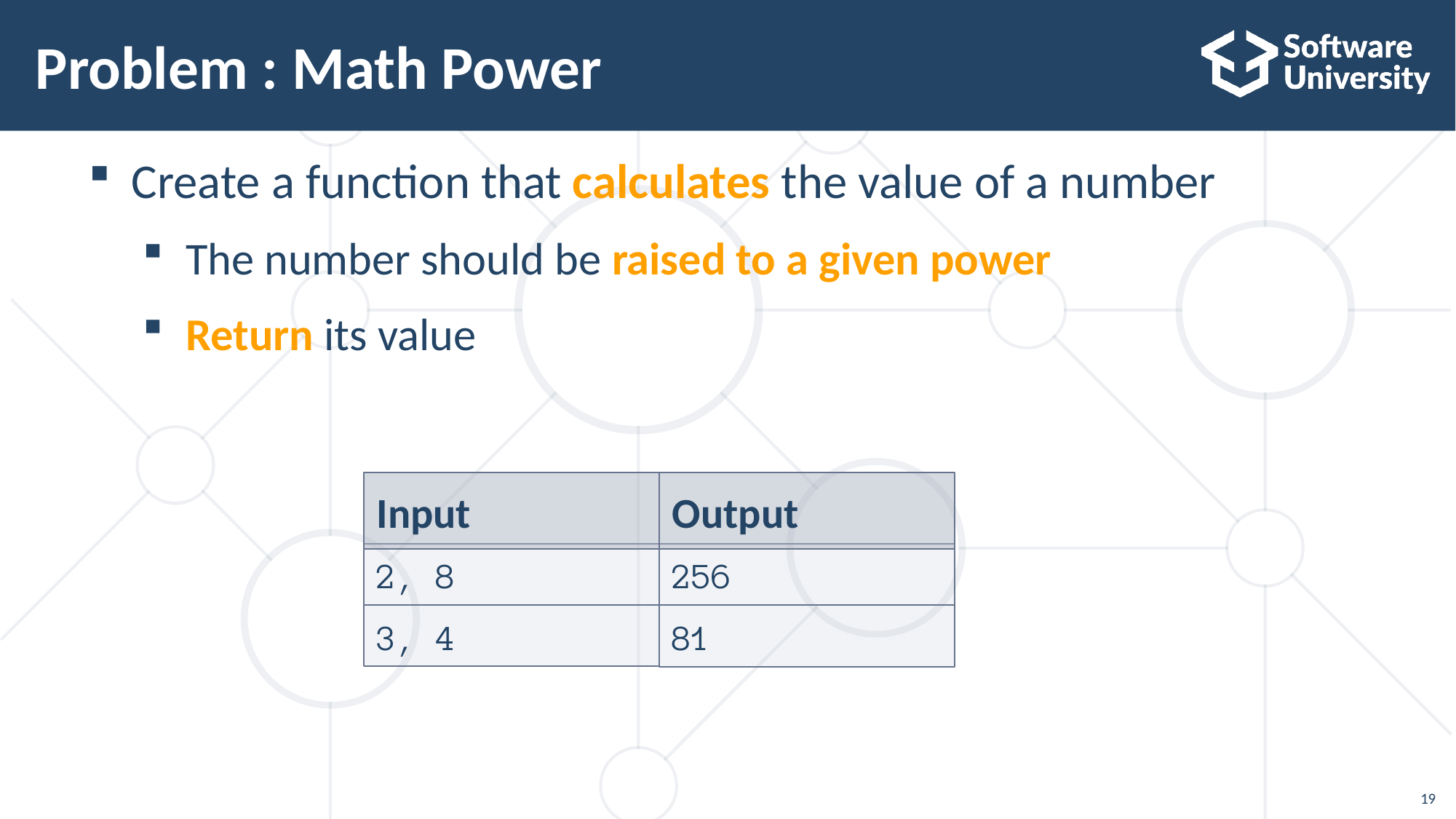

# Problem : Math Power
Create a function that calculates the value of a number
The number should be raised to a given power
Return its value

Input
Output
2, 8
256
3, 4
81
19